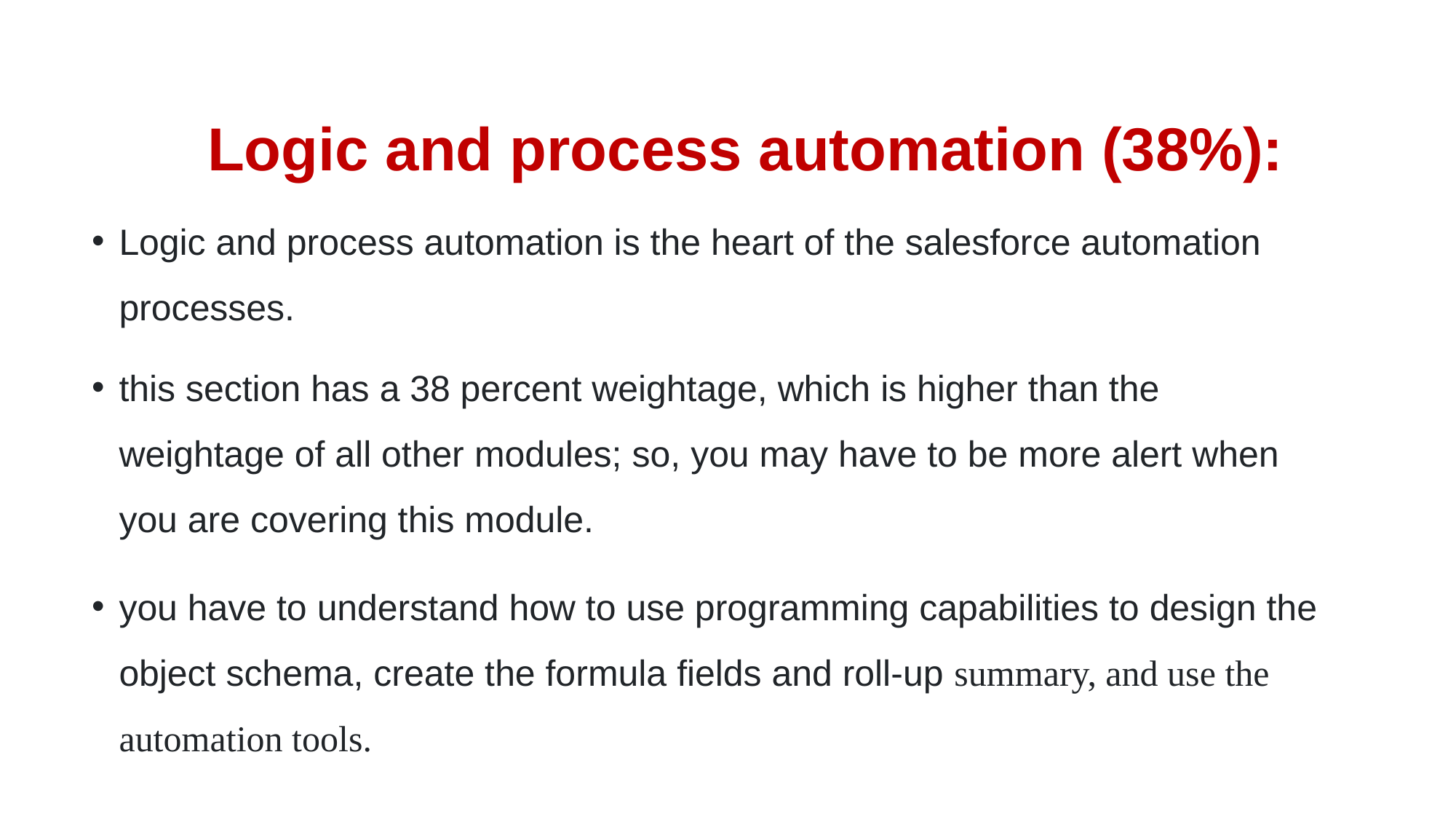

# Logic and process automation (38%):
Logic and process automation is the heart of the salesforce automation processes.
this section has a 38 percent weightage, which is higher than the weightage of all other modules; so, you may have to be more alert when you are covering this module.
you have to understand how to use programming capabilities to design the object schema, create the formula fields and roll-up summary, and use the automation tools.